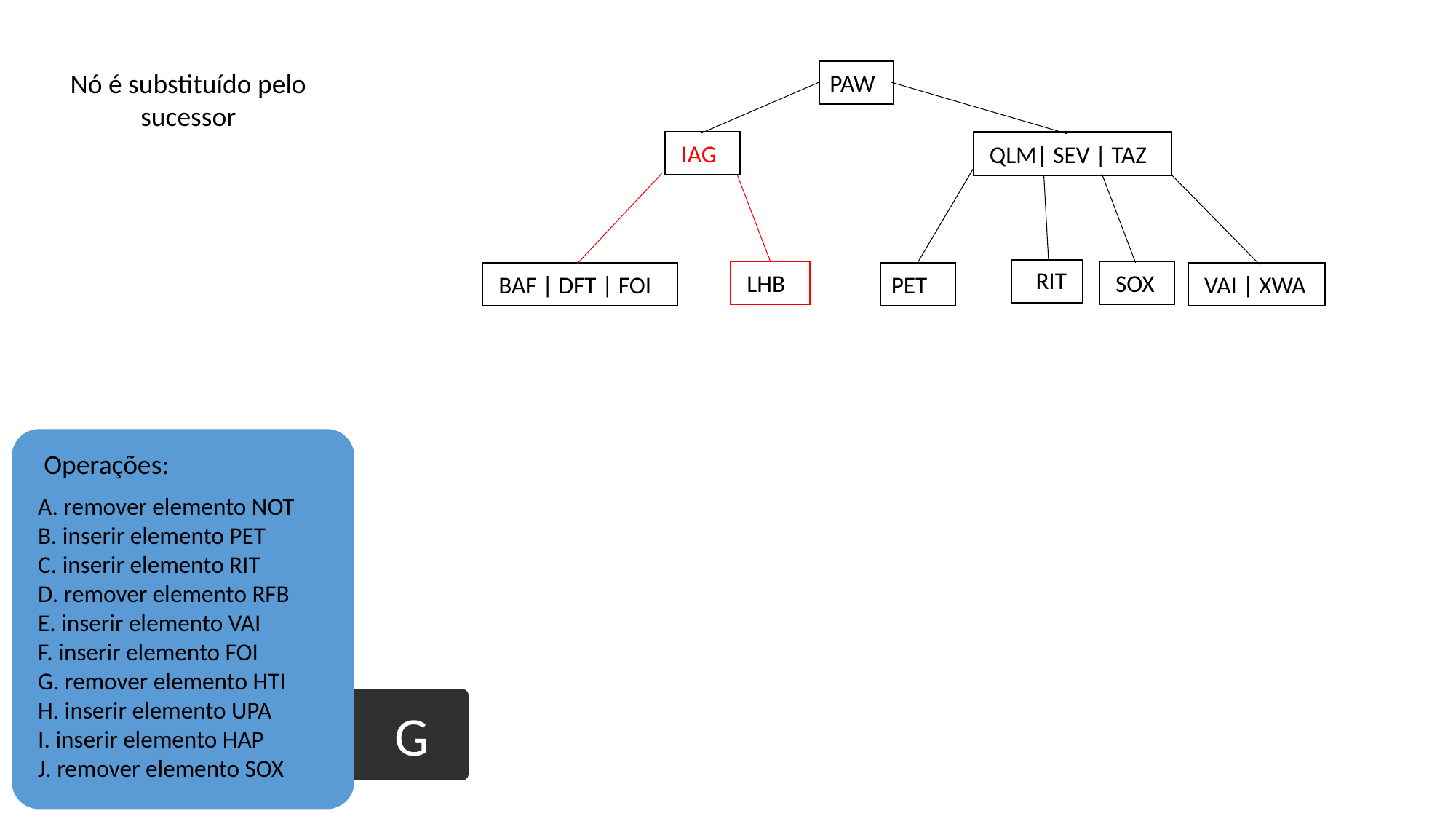

Nó é substituído pelo
sucessor

PAW

 IAG

 QLM| SEV | TAZ

  RIT

 SOX

 BAF | DFT | FOI

PET

 VAI | XWA
 LHB

 Operações:
A. remover elemento NOT
B. inserir elemento PET
C. inserir elemento RIT
D. remover elemento RFB
E. inserir elemento VAI
F. inserir elemento FOI
G. remover elemento HTI
H. inserir elemento UPA
I. inserir elemento HAP
J. remover elemento SOX

G